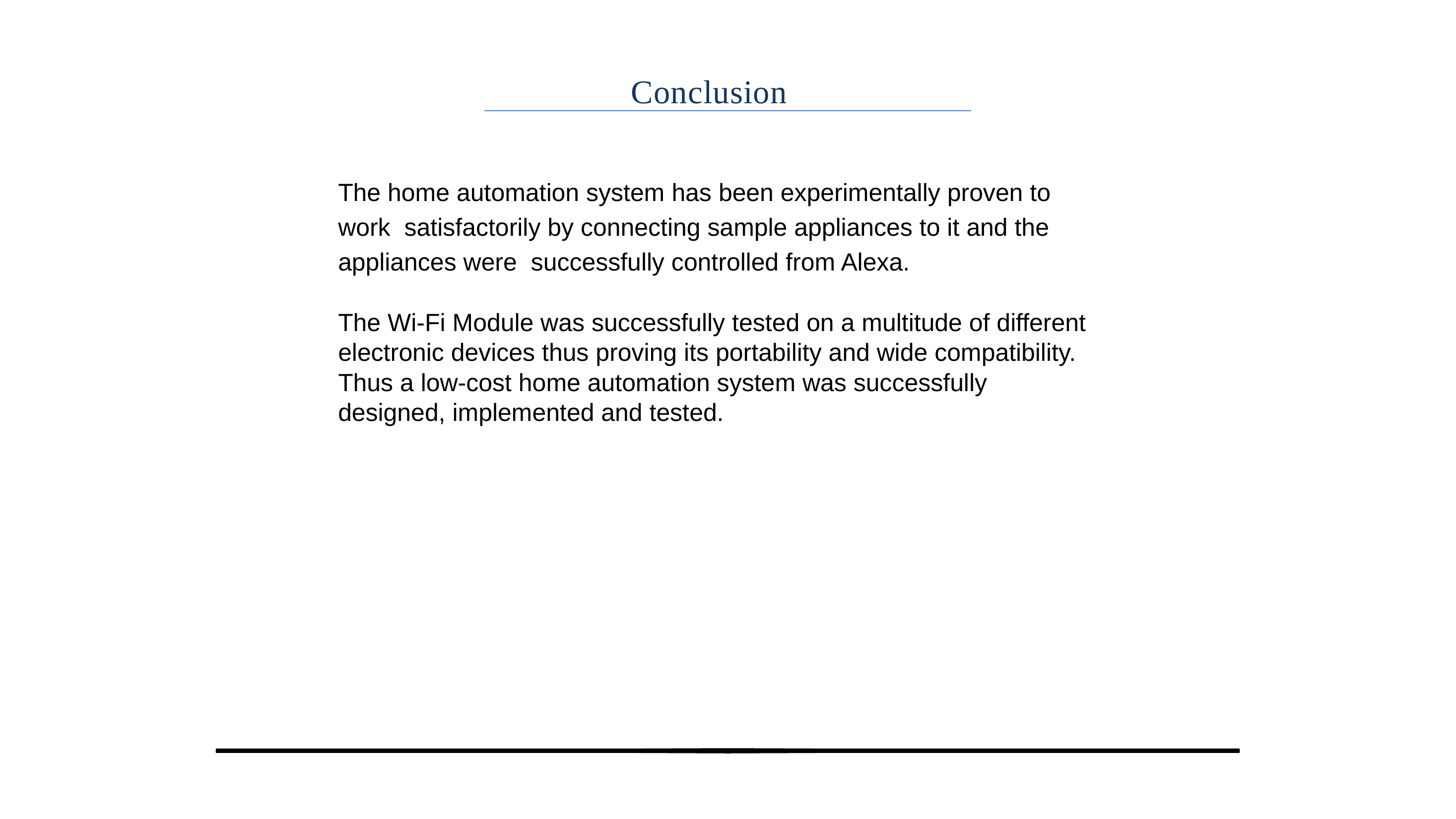

# Conclusion

The home automation system has been experimentally proven to work  satisfactorily by connecting sample appliances to it and the appliances were  successfully controlled from Alexa.

The Wi-Fi Module was successfully tested on a multitude of different electronic devices thus proving its portability and wide compatibility. Thus a low-cost home automation system was successfully  designed, implemented and tested.